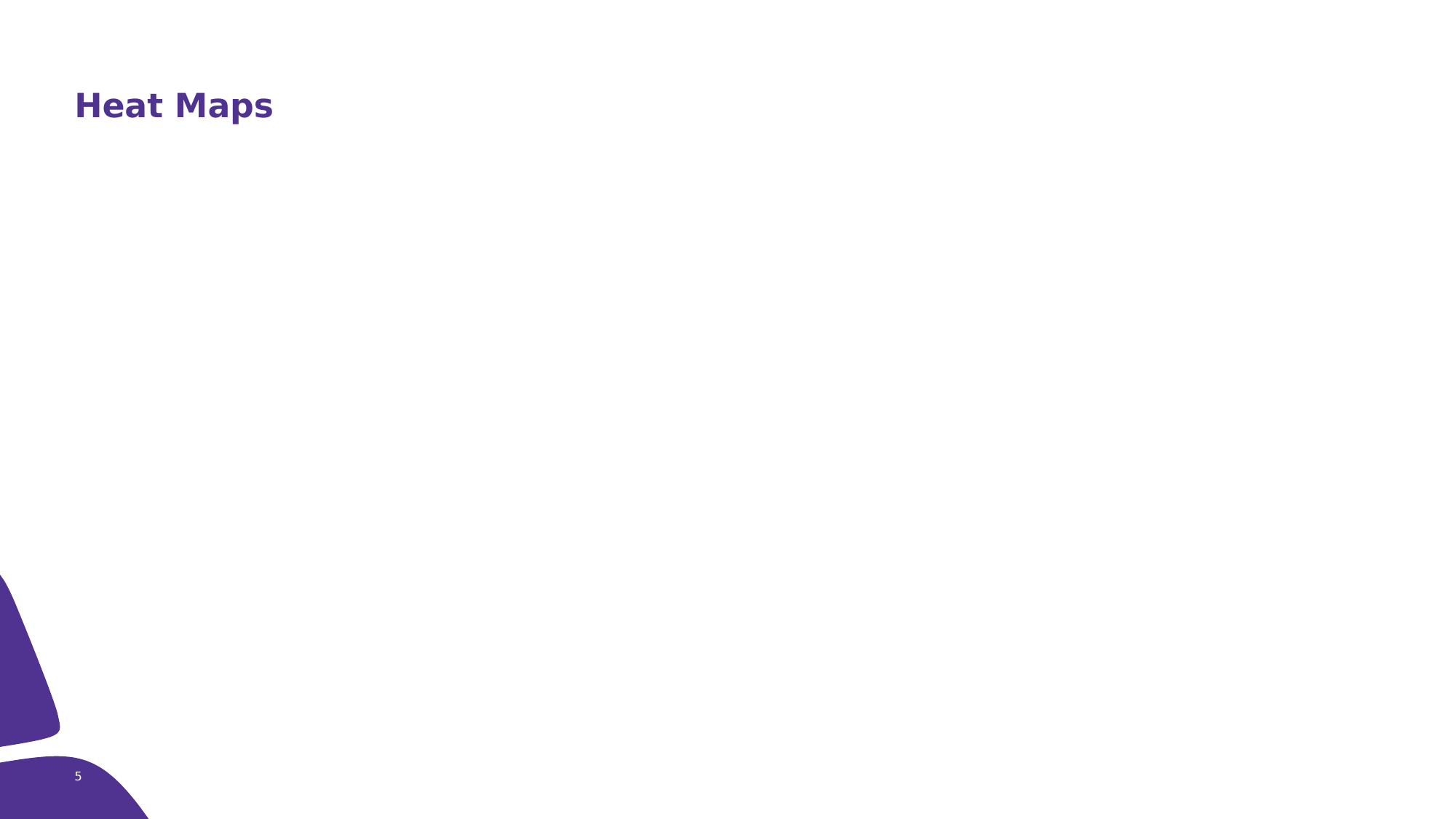

# Heat Maps

5

OSI Pi Infrastructure Next Steps